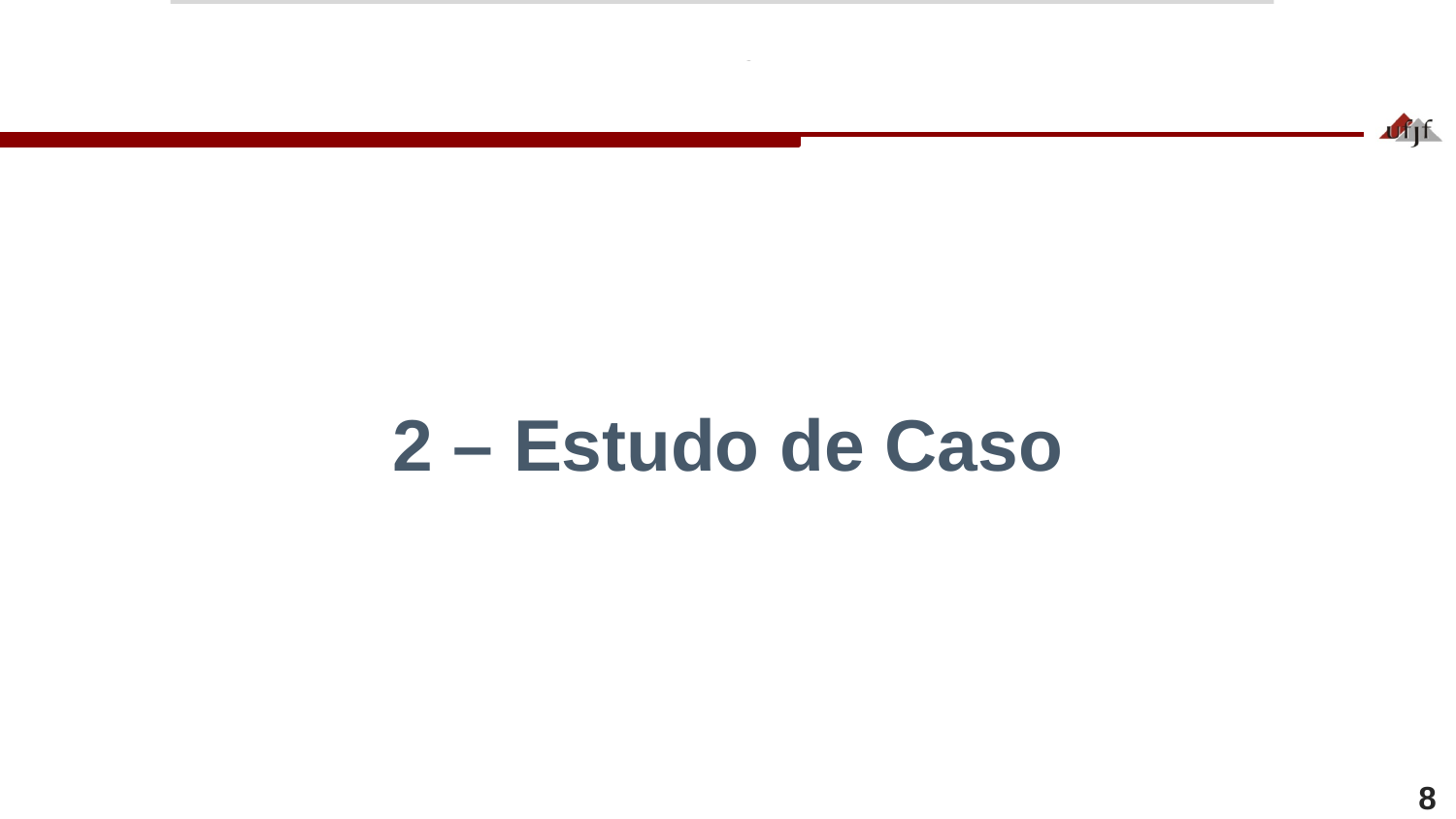

# 2 – Estudo de Caso
8